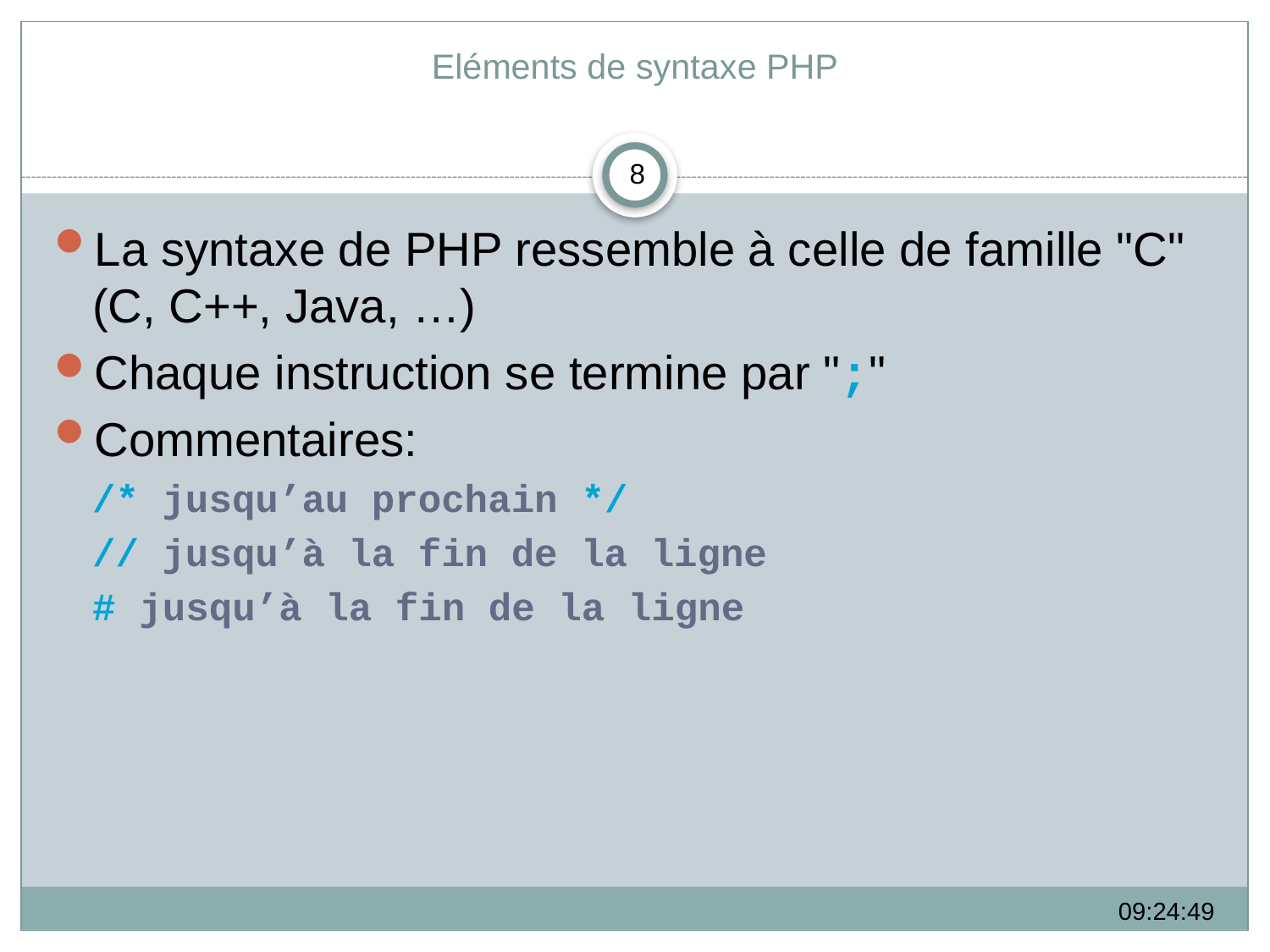

# Eléments de syntaxe PHP
8
La syntaxe de PHP ressemble à celle de famille "C" (C, C++, Java, …)
Chaque instruction se termine par ";"
Commentaires:
/* jusqu’au prochain */
// jusqu’à la fin de la ligne
# jusqu’à la fin de la ligne
09:24:49